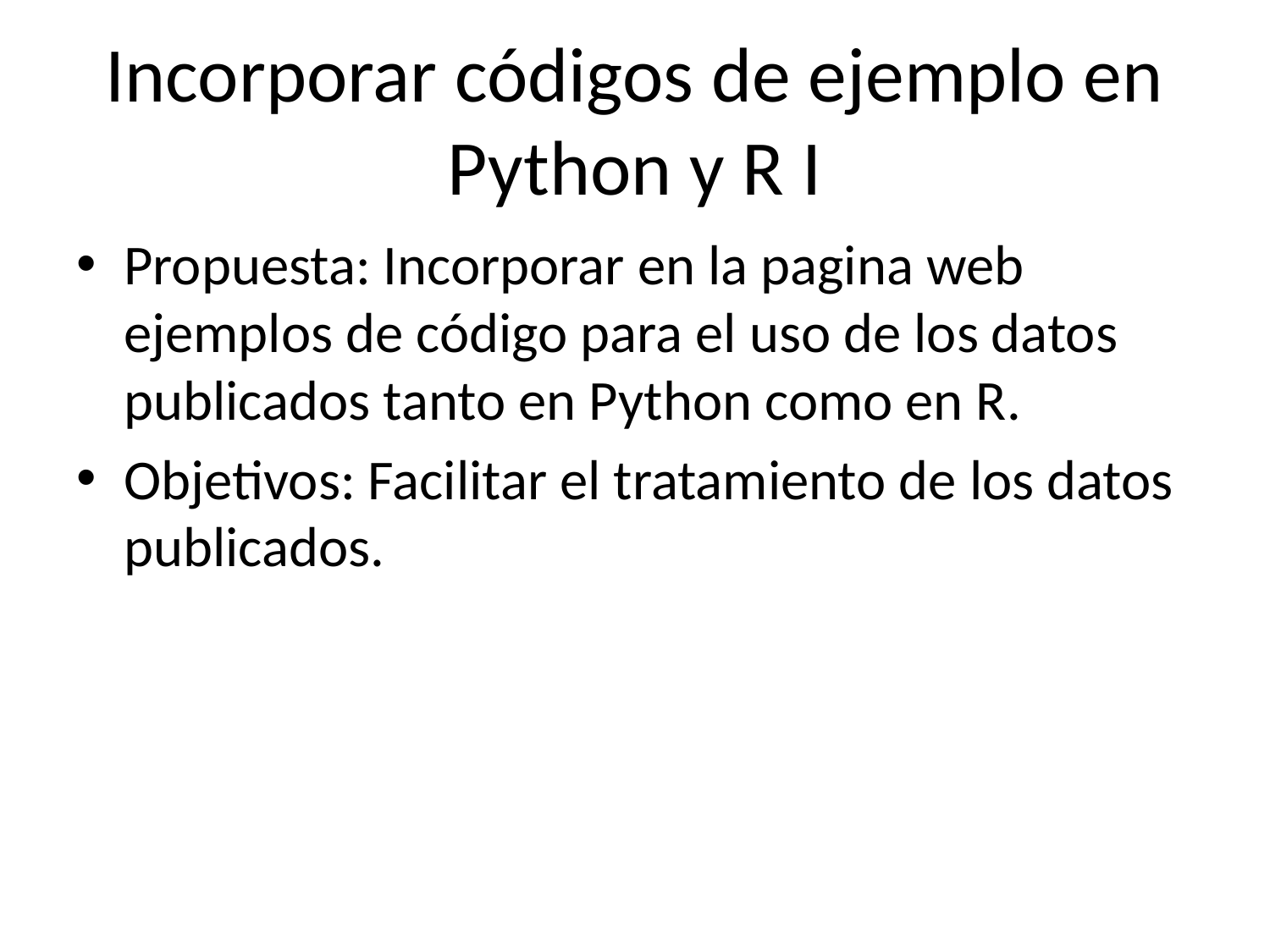

# Incorporar códigos de ejemplo en Python y R I
Propuesta: Incorporar en la pagina web ejemplos de código para el uso de los datos publicados tanto en Python como en R.
Objetivos: Facilitar el tratamiento de los datos publicados.